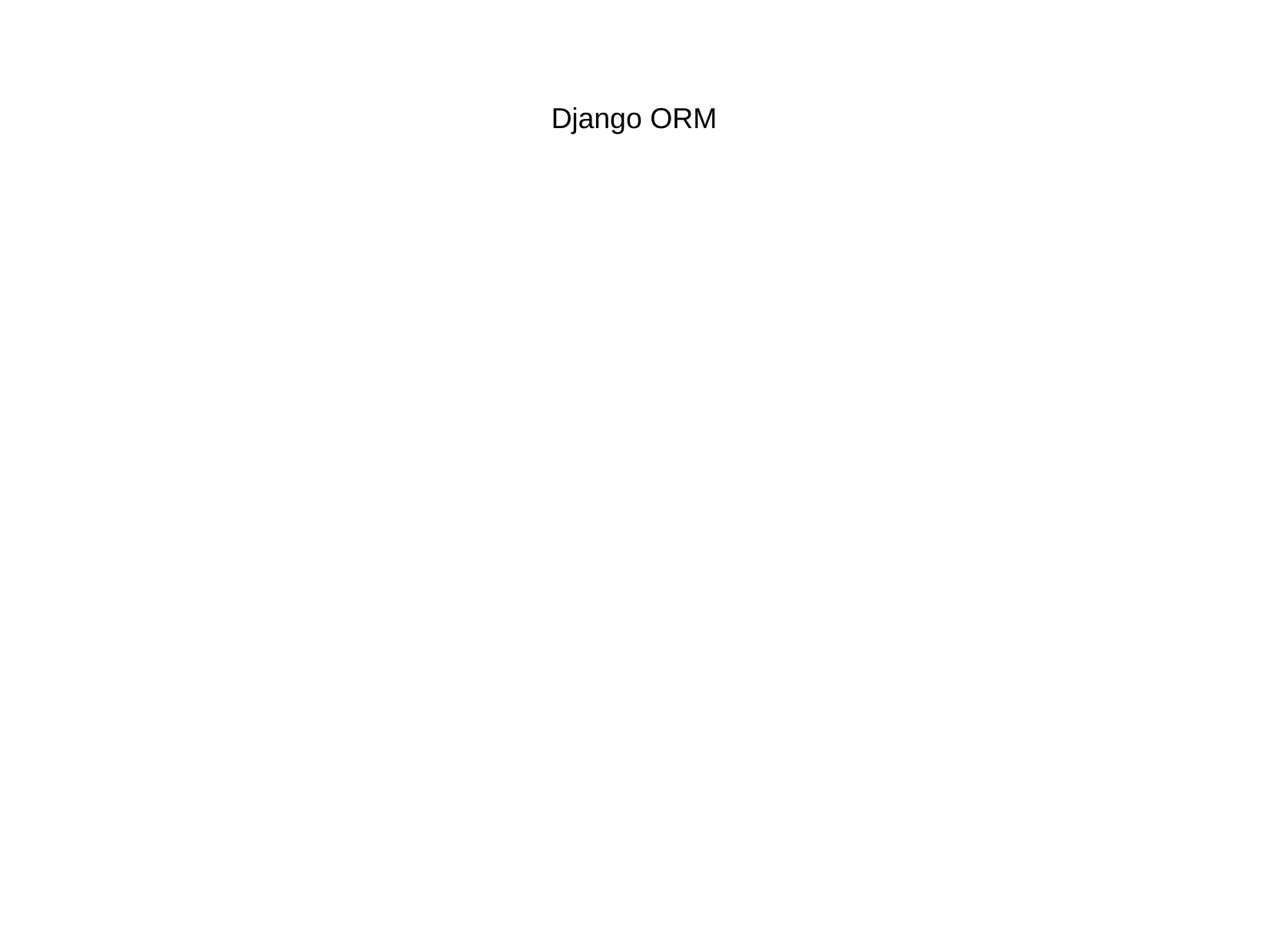

Django ORM
>>> persons = Person.objects.filter(name='person')
>>> p = persons[0]
>>> print "%r, %r" % (p.id, p.name)
1, u'person'
>>> addresses = Address.objects.filter(person=p)
>>> addresses
[<address>]
>>> a = addresses[0]
>>> print "%r, %r" % (a.id, a.address)
1, u'address'